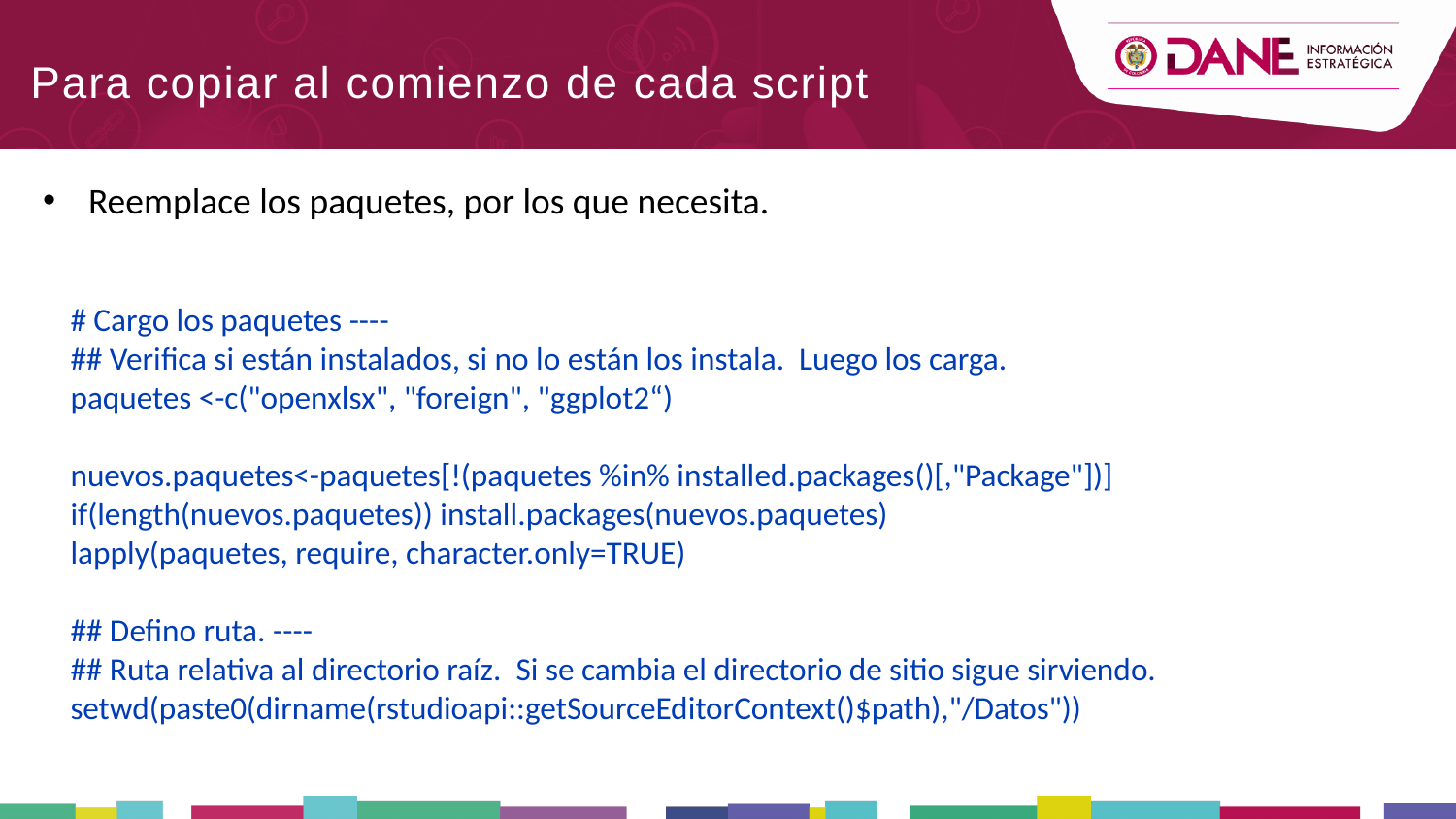

Para copiar al comienzo de cada script
Reemplace los paquetes, por los que necesita.

# Cargo los paquetes ----
## Verifica si están instalados, si no lo están los instala.  Luego los carga.
paquetes <-c("openxlsx", "foreign", "ggplot2“)

nuevos.paquetes<-paquetes[!(paquetes %in% installed.packages()[,"Package"])]
if(length(nuevos.paquetes)) install.packages(nuevos.paquetes)
lapply(paquetes, require, character.only=TRUE)

## Defino ruta. ----
## Ruta relativa al directorio raíz.  Si se cambia el directorio de sitio sigue sirviendo.
setwd(paste0(dirname(rstudioapi::getSourceEditorContext()$path),"/Datos"))